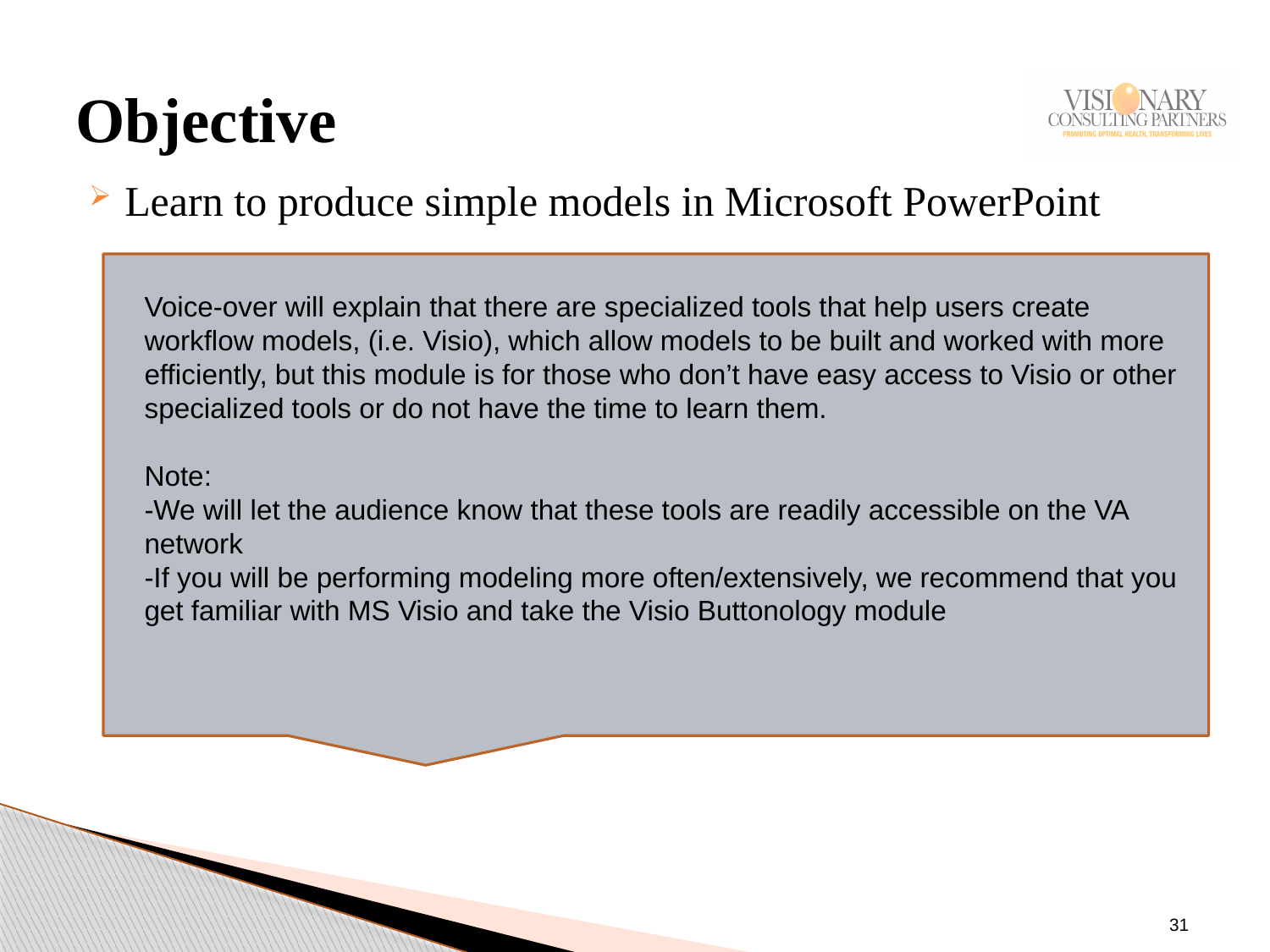

# Objective
Learn to produce simple models in Microsoft PowerPoint

Voice-over will explain that there are specialized tools that help users create workflow models, (i.e. Visio), which allow models to be built and worked with more efficiently, but this module is for those who don’t have easy access to Visio or other specialized tools or do not have the time to learn them.

Note:
-We will let the audience know that these tools are readily accessible on the VA network
-If you will be performing modeling more often/extensively, we recommend that you get familiar with MS Visio and take the Visio Buttonology module

31